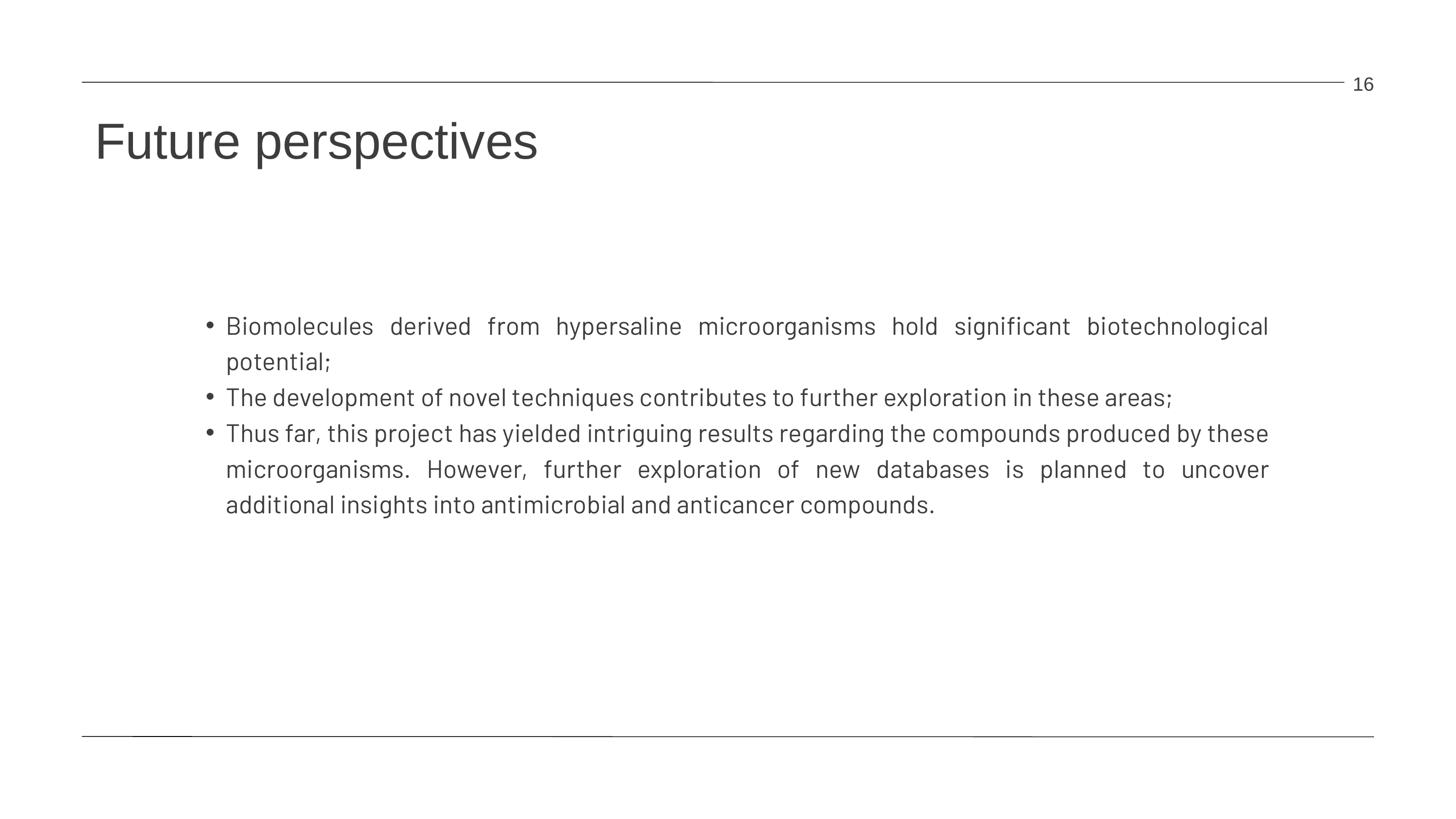

16

Future perspectives
Biomolecules derived from hypersaline microorganisms hold significant biotechnological potential;
The development of novel techniques contributes to further exploration in these areas;
Thus far, this project has yielded intriguing results regarding the compounds produced by these microorganisms. However, further exploration of new databases is planned to uncover additional insights into antimicrobial and anticancer compounds.